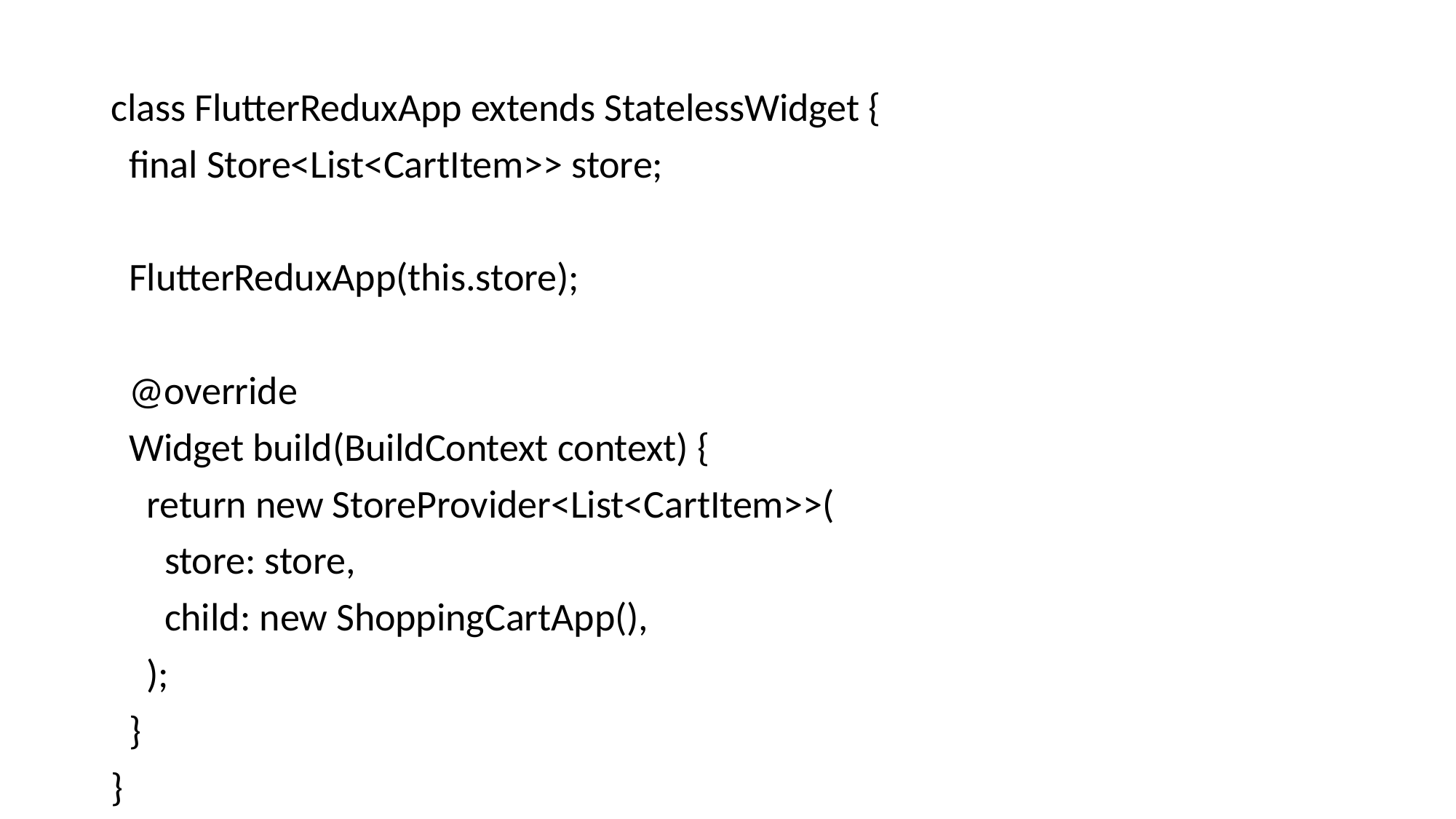

class FlutterReduxApp extends StatelessWidget {
  final Store<List<CartItem>> store;

  FlutterReduxApp(this.store);

  @override
  Widget build(BuildContext context) {
    return new StoreProvider<List<CartItem>>(
      store: store,
      child: new ShoppingCartApp(),
    );
  }
}